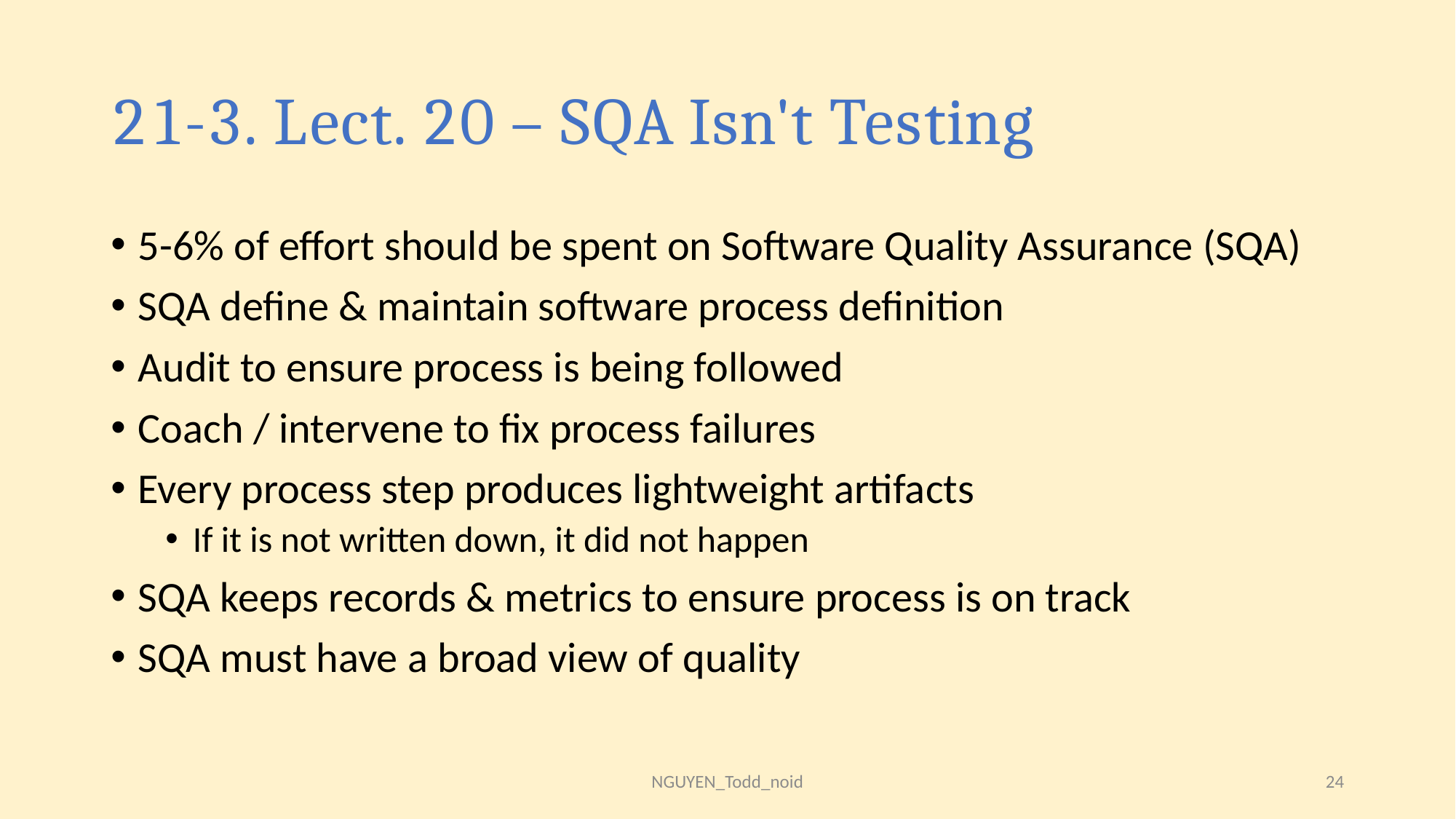

# 21-3. Lect. 20 – SQA Isn't Testing
5-6% of effort should be spent on Software Quality Assurance (SQA)
SQA define & maintain software process definition
Audit to ensure process is being followed
Coach / intervene to fix process failures
Every process step produces lightweight artifacts
If it is not written down, it did not happen
SQA keeps records & metrics to ensure process is on track
SQA must have a broad view of quality
NGUYEN_Todd_noid
24